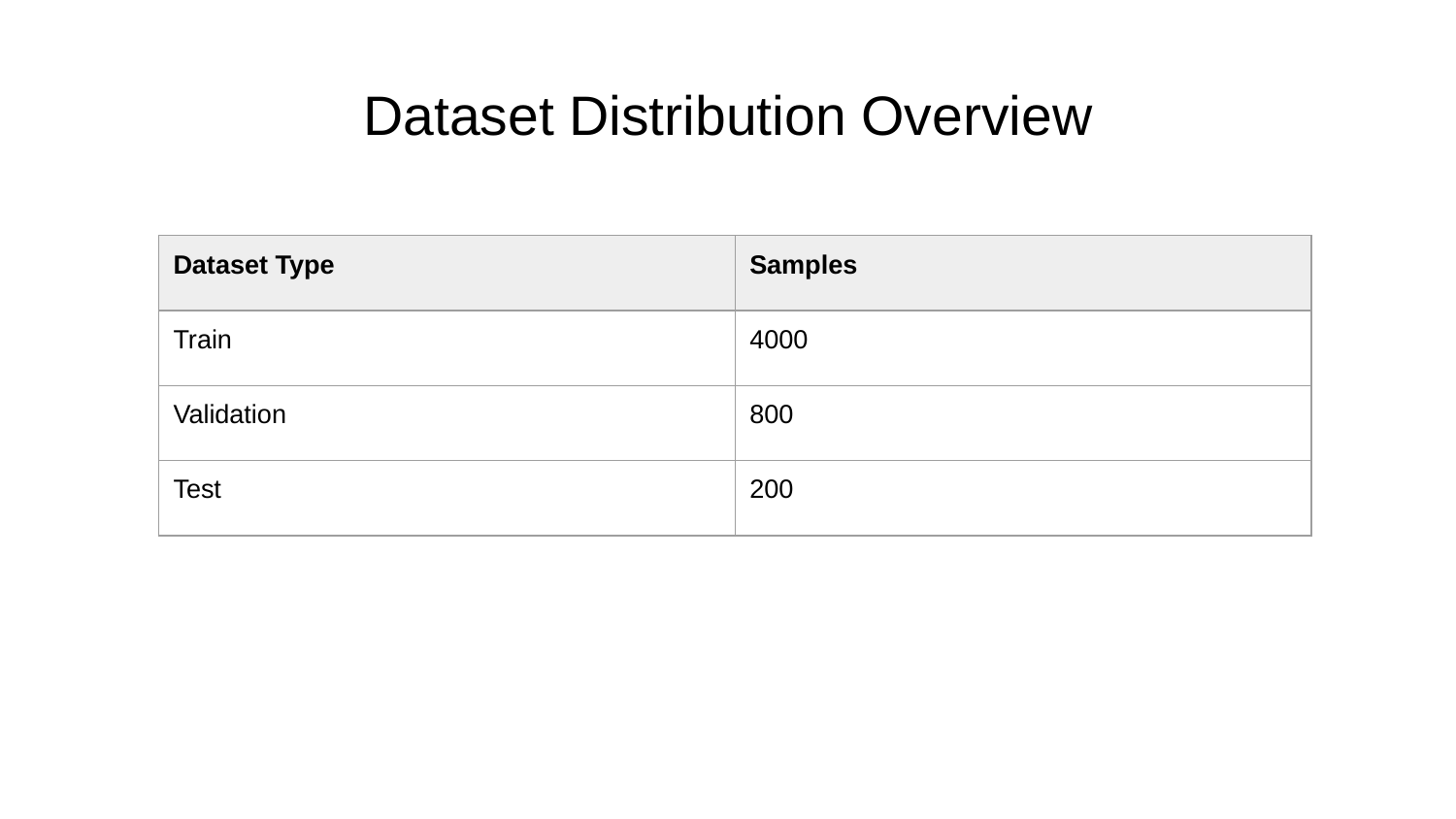

# Dataset Distribution Overview
| Dataset Type | Samples |
| --- | --- |
| Train | 4000 |
| Validation | 800 |
| Test | 200 |